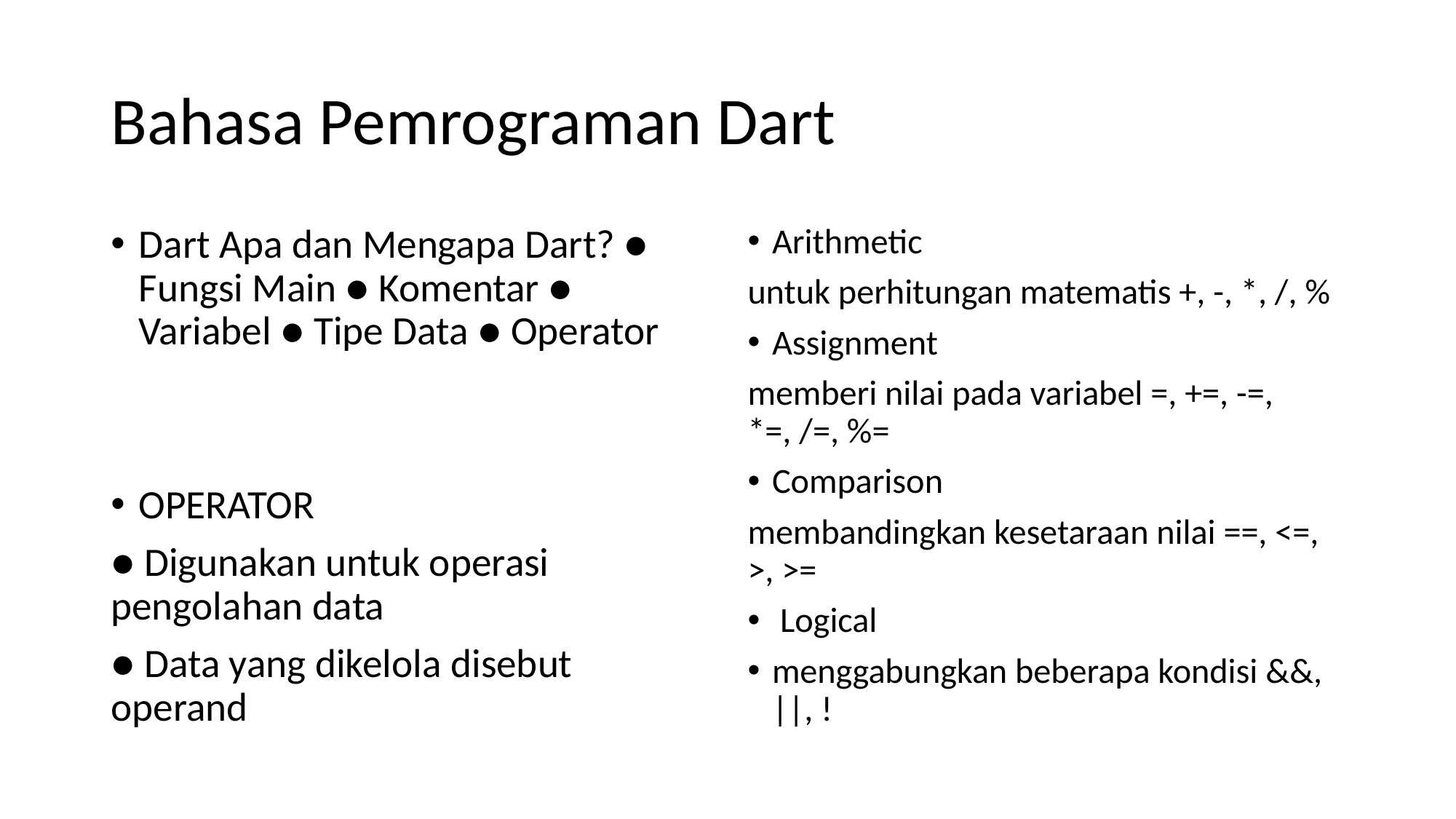

# Bahasa Pemrograman Dart
Dart Apa dan Mengapa Dart? ● Fungsi Main ● Komentar ● Variabel ● Tipe Data ● Operator

OPERATOR
● Digunakan untuk operasi pengolahan data
● Data yang dikelola disebut operand

Arithmetic
untuk perhitungan matematis +, -, *, /, %
Assignment
memberi nilai pada variabel =, +=, -=, *=, /=, %=
Comparison
membandingkan kesetaraan nilai ==, <=, >, >=
 Logical
menggabungkan beberapa kondisi &&, ||, !